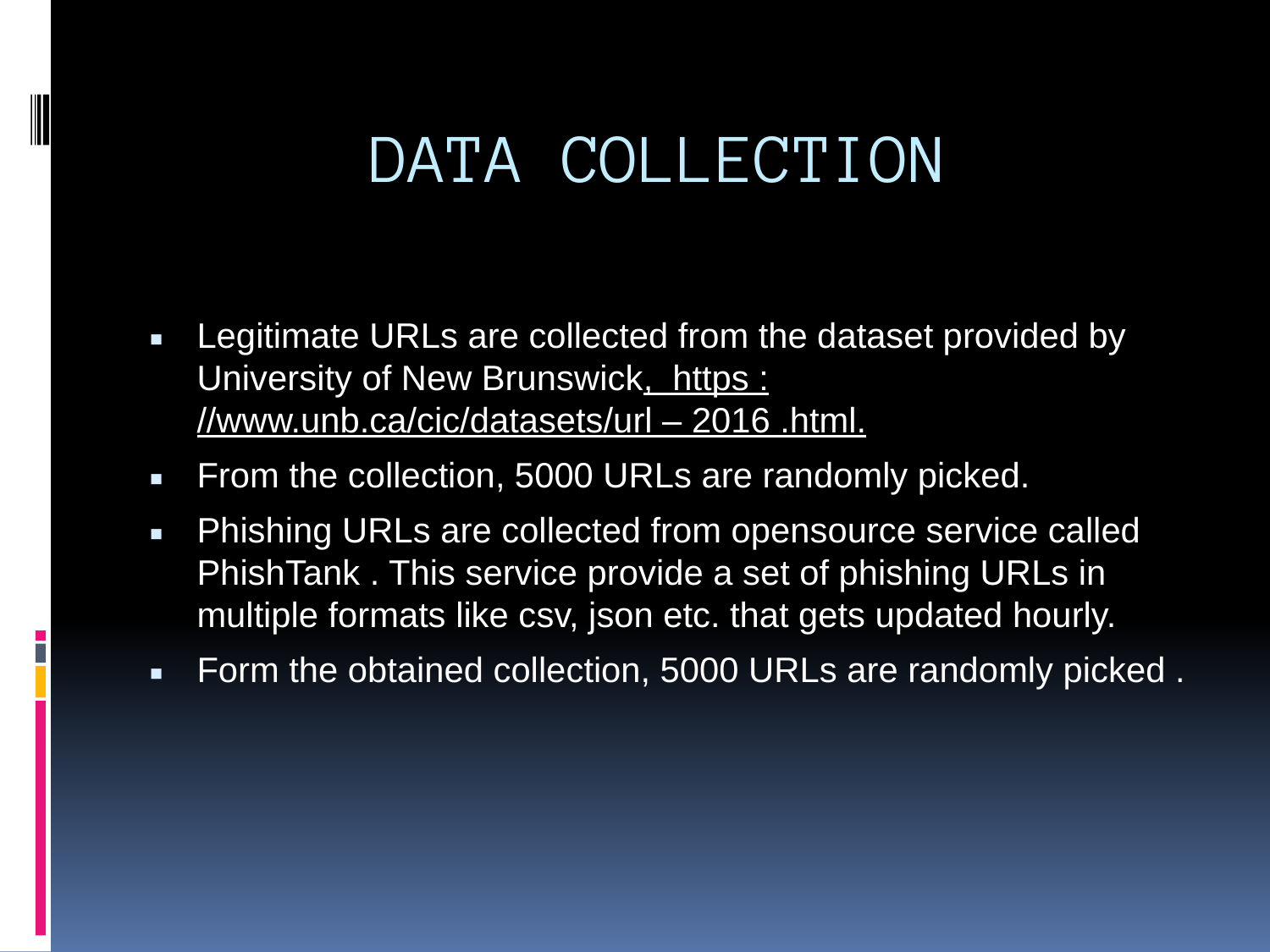

# DATA COLLECTION
Legitimate URLs are collected from the dataset provided by University of New Brunswick,  https : //www.unb.ca/cic/datasets/url – 2016 .html.
From the collection, 5000 URLs are randomly picked.
Phishing URLs are collected from opensource service called PhishTank . This service provide a set of phishing URLs in multiple formats like csv, json etc. that gets updated hourly.
Form the obtained collection, 5000 URLs are randomly picked .